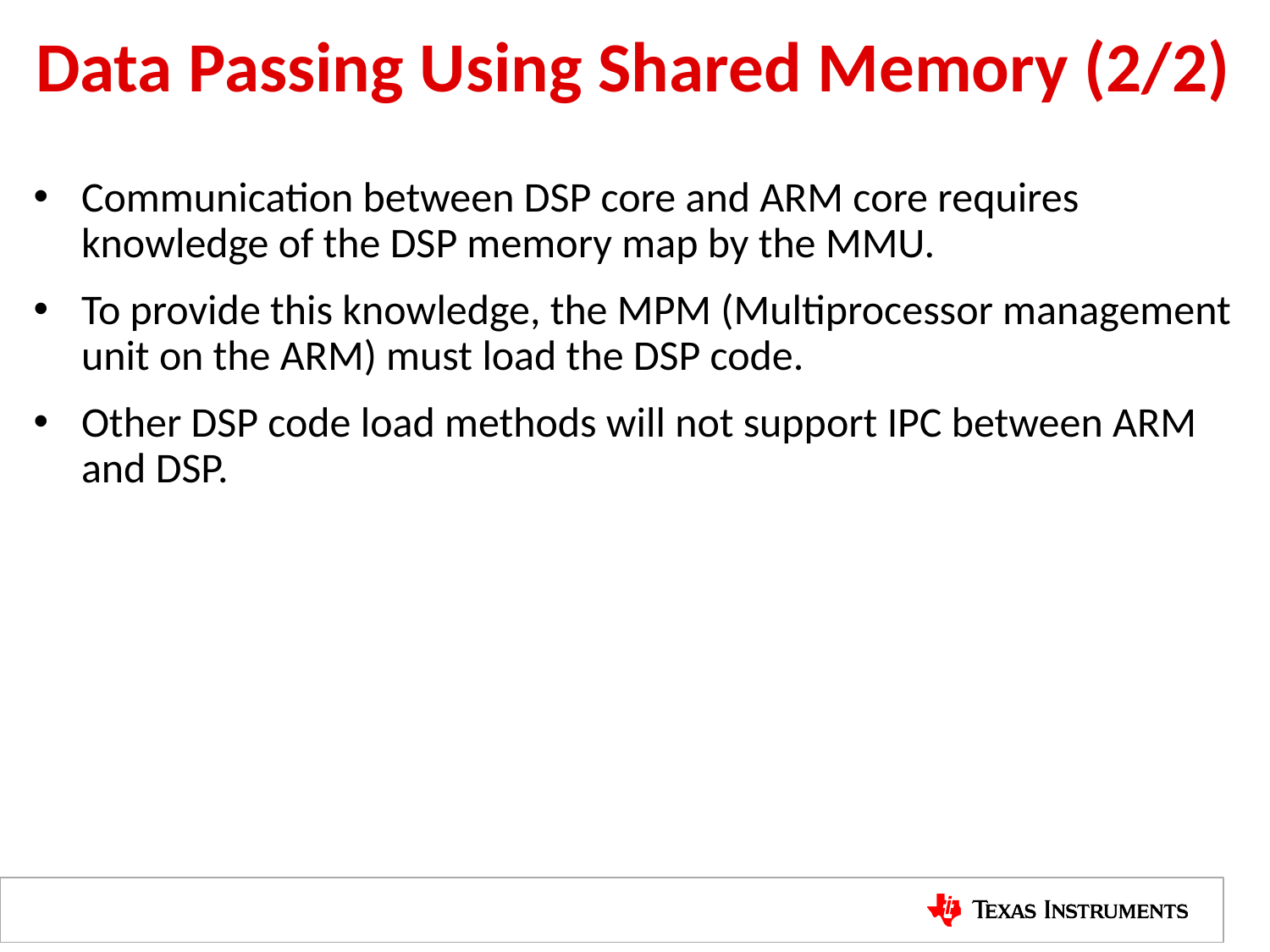

# Data Passing Using Shared Memory (2/2)
Communication between DSP core and ARM core requires knowledge of the DSP memory map by the MMU.
To provide this knowledge, the MPM (Multiprocessor management unit on the ARM) must load the DSP code.
Other DSP code load methods will not support IPC between ARM and DSP.